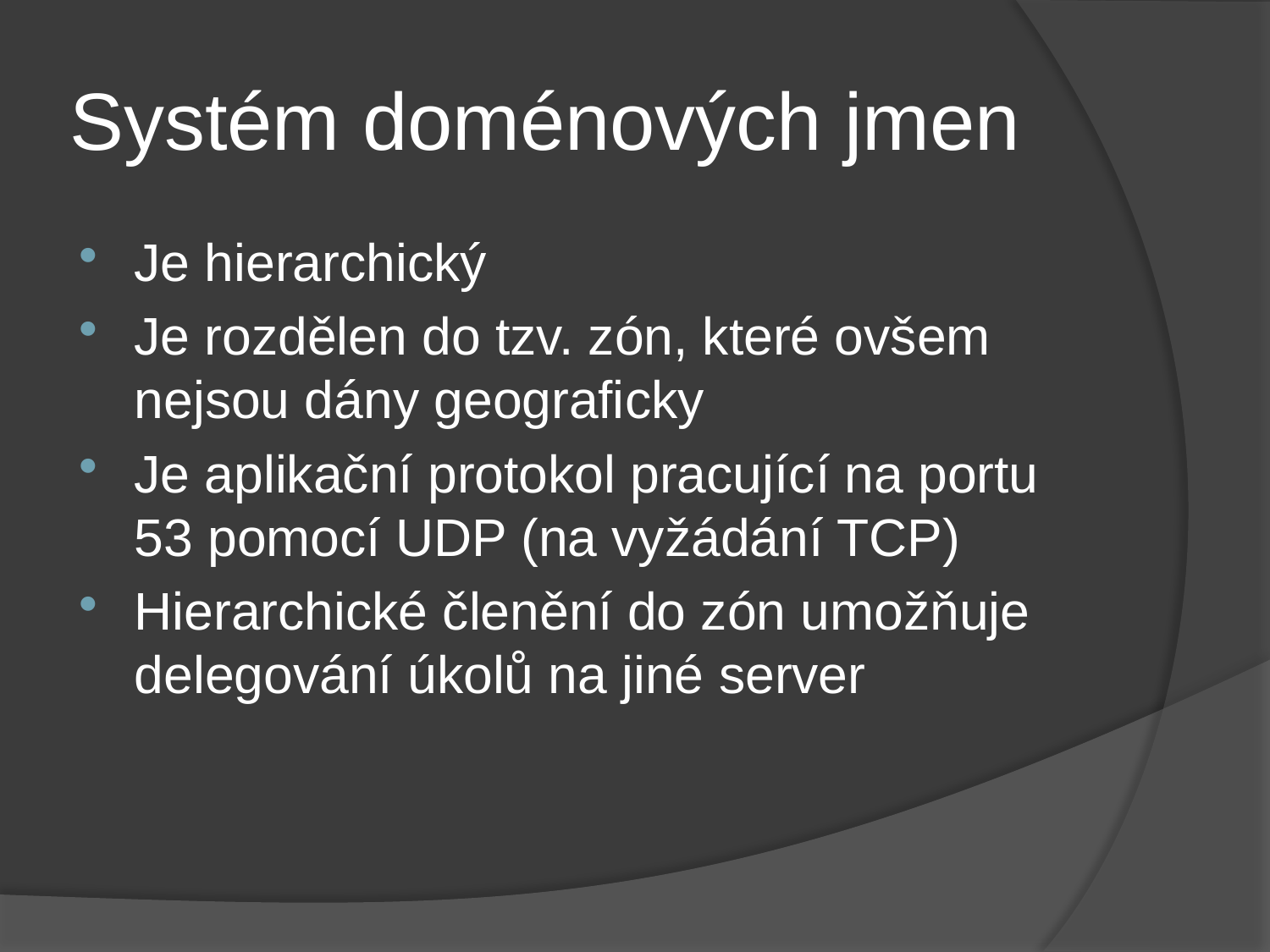

# Systém doménových jmen
Je hierarchický
Je rozdělen do tzv. zón, které ovšem nejsou dány geograficky
Je aplikační protokol pracující na portu 53 pomocí UDP (na vyžádání TCP)
Hierarchické členění do zón umožňuje delegování úkolů na jiné server